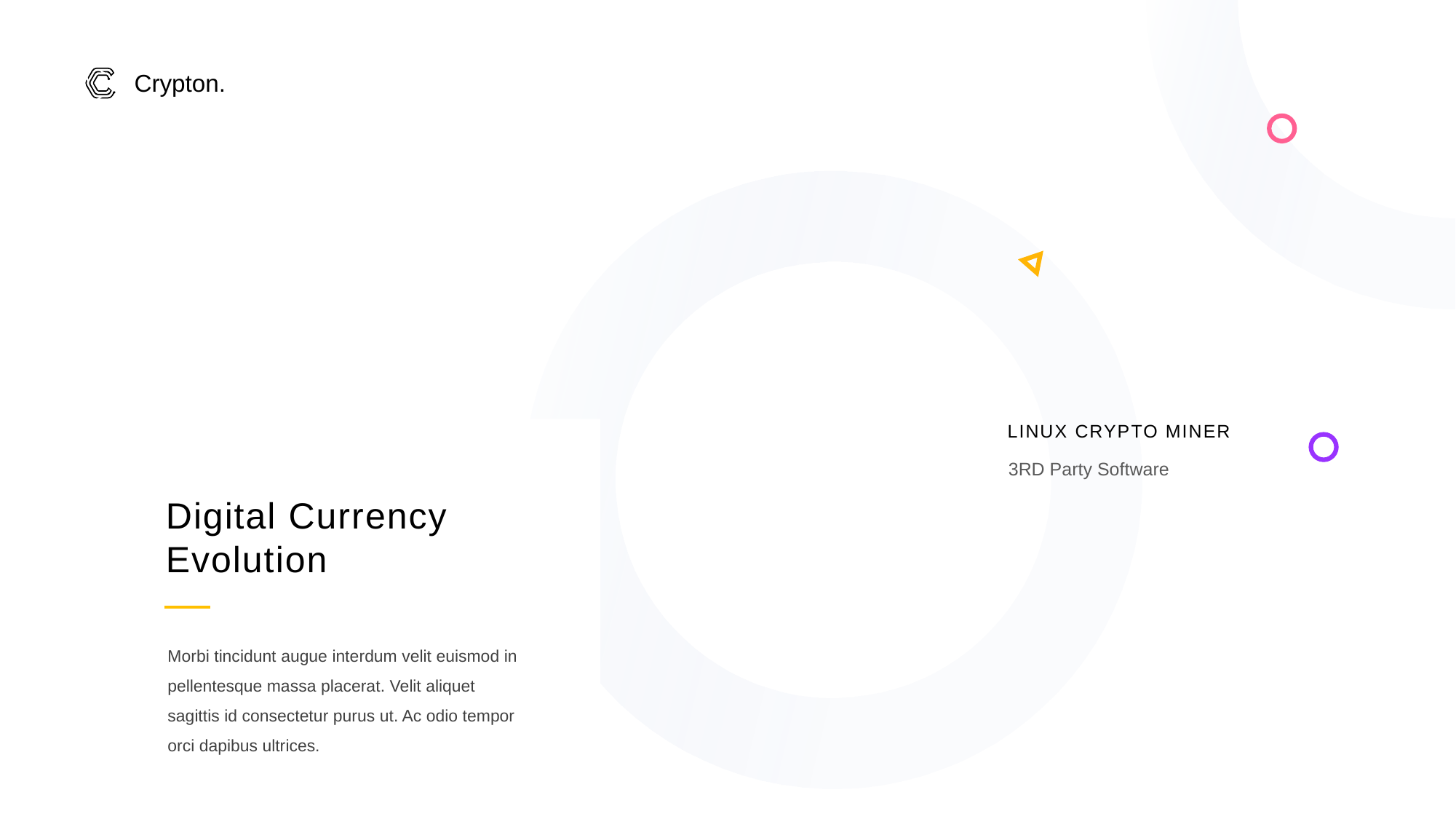

Crypton.

LINUX CRYPTO MINER

3RD Party Software
Digital Currency
Evolution

Morbi tincidunt augue interdum velit euismod in pellentesque massa placerat. Velit aliquet sagittis id consectetur purus ut. Ac odio tempor orci dapibus ultrices.